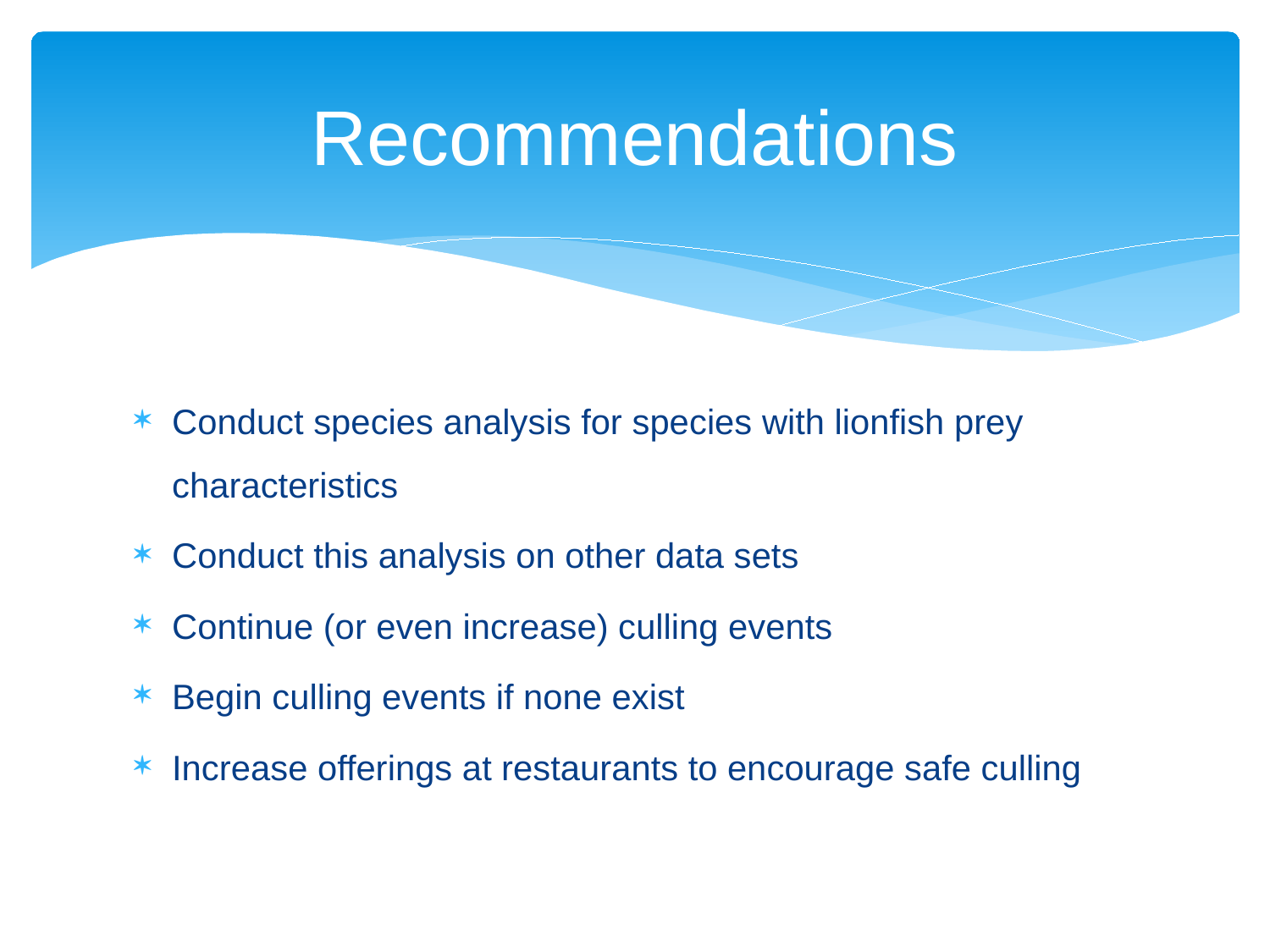

# Recommendations
Conduct species analysis for species with lionfish prey characteristics
Conduct this analysis on other data sets
Continue (or even increase) culling events
Begin culling events if none exist
Increase offerings at restaurants to encourage safe culling